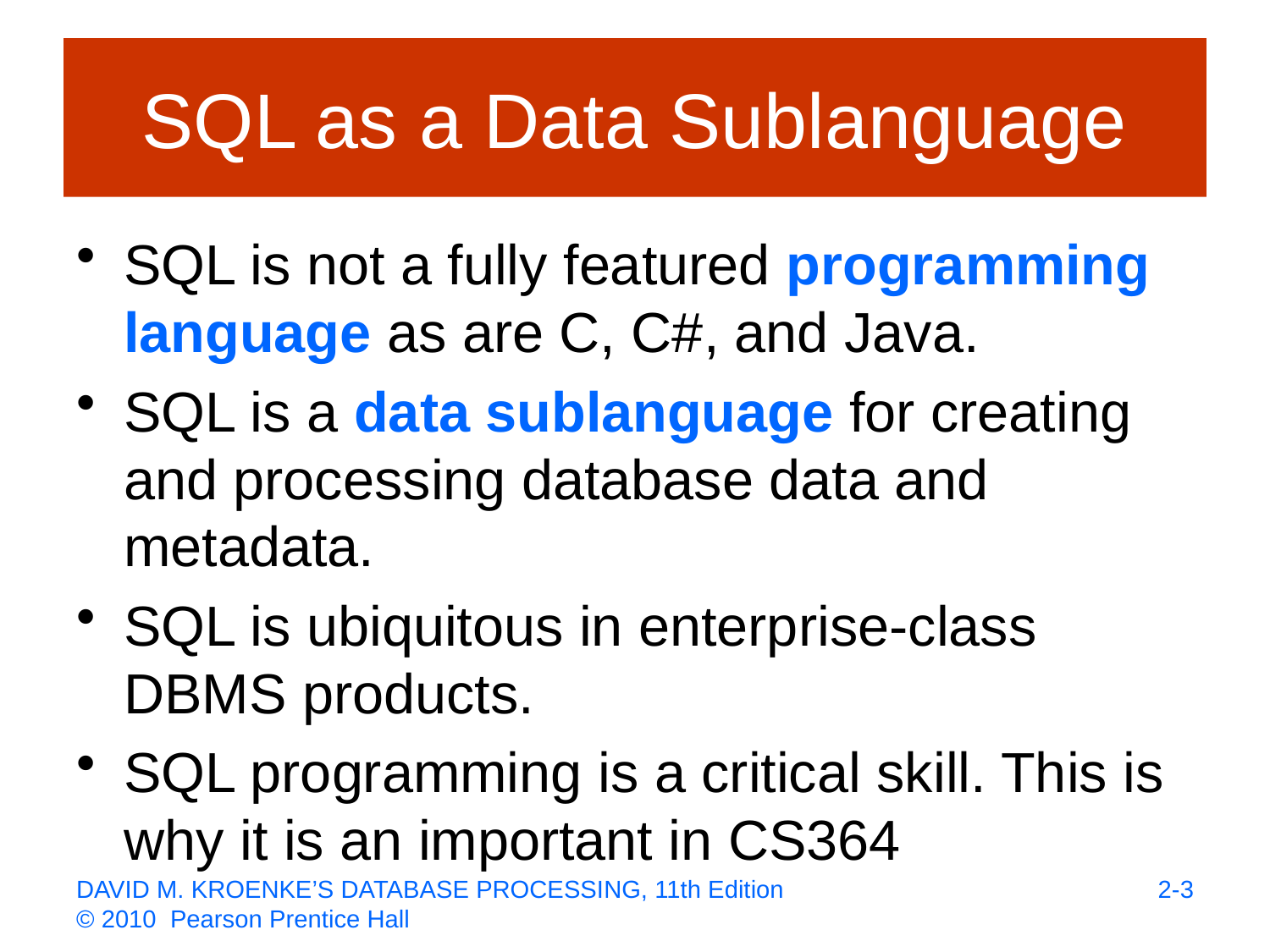

DAVID M. KROENKE’S DATABASE PROCESSING, 11th Edition
© 2010  Pearson Prentice Hall

# SQL as a Data Sublanguage
SQL is not a fully featured programming language as are C, C#, and Java.
SQL is a data sublanguage for creating and processing database data and metadata.
SQL is ubiquitous in enterprise-class DBMS products.
SQL programming is a critical skill. This is why it is an important in CS364

2-3